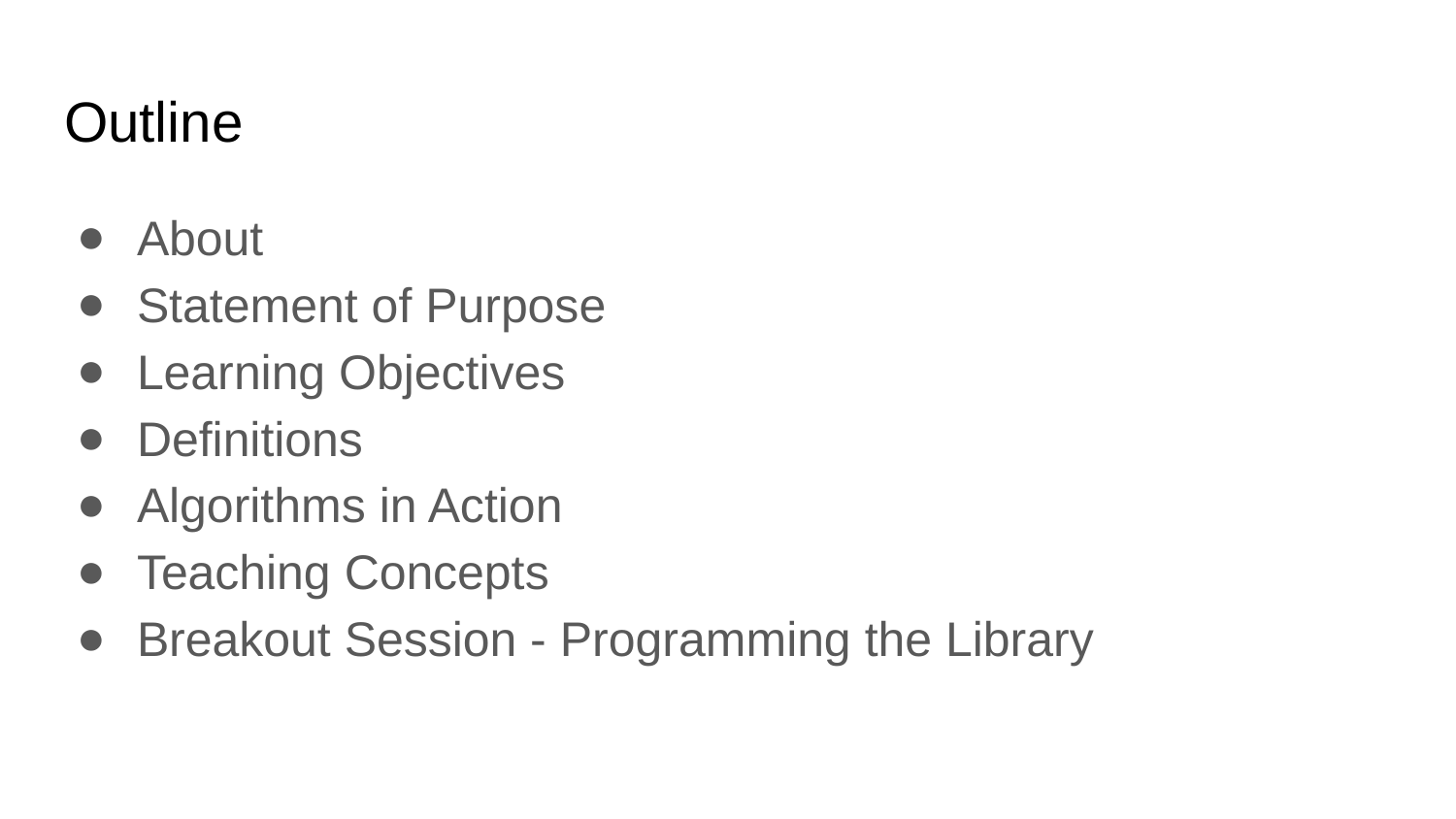

# Outline
About
Statement of Purpose
Learning Objectives
Definitions
Algorithms in Action
Teaching Concepts
Breakout Session - Programming the Library